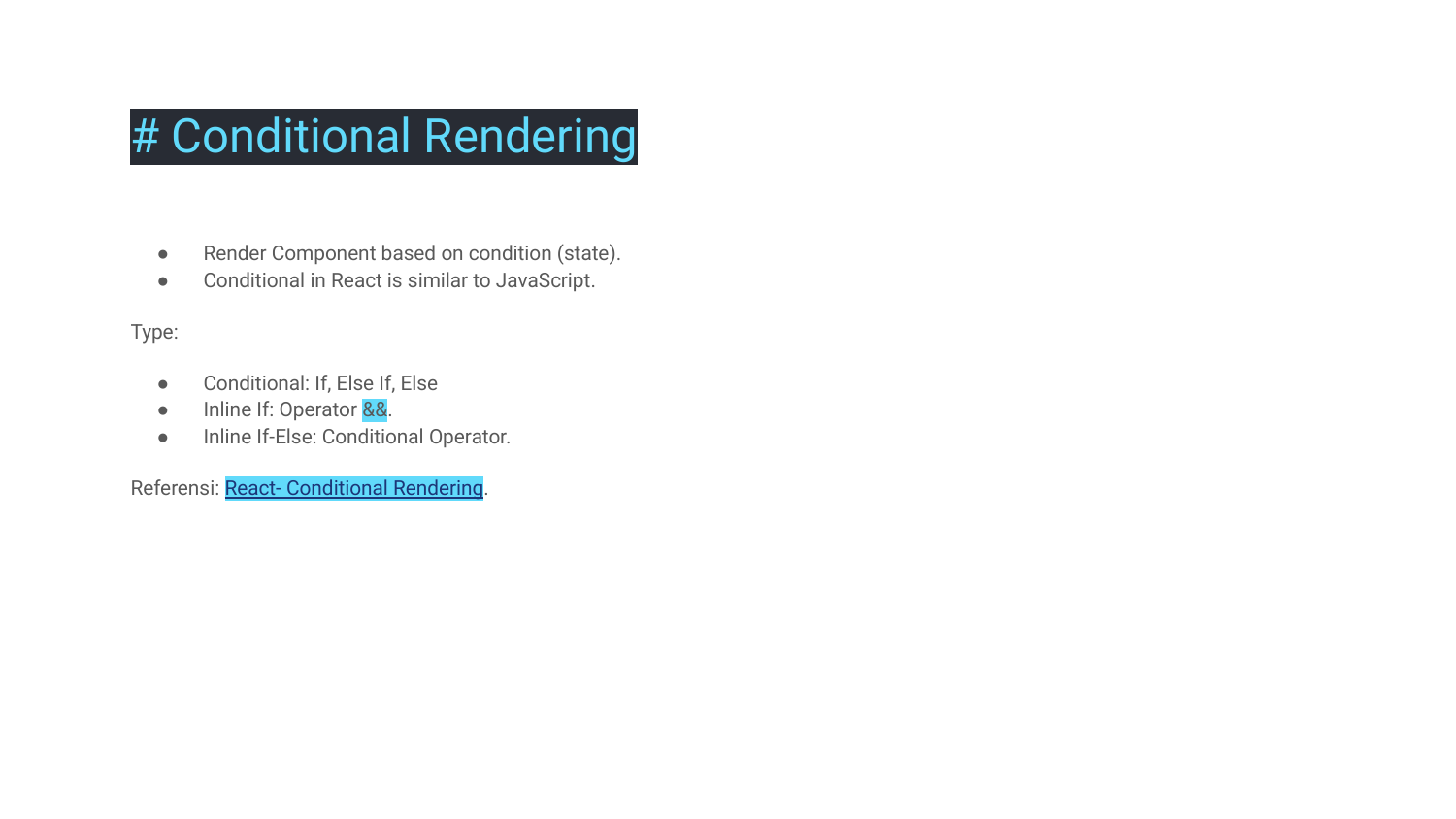

# Conditional Rendering
Render Component based on condition (state).
Conditional in React is similar to JavaScript.
Type:
Conditional: If, Else If, Else
Inline If: Operator &&.
Inline If-Else: Conditional Operator.
Referensi: React- Conditional Rendering.